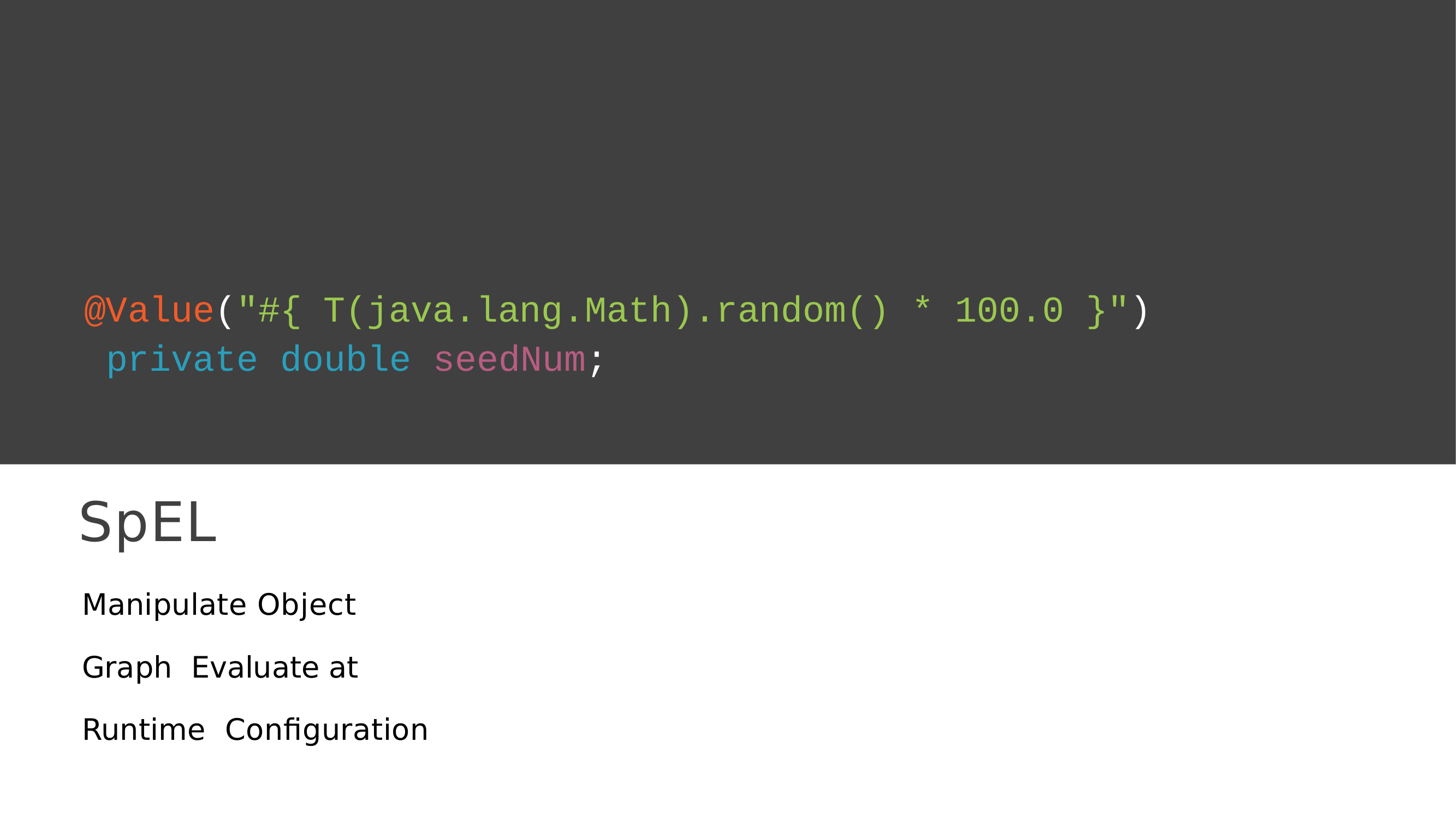

# @Value("#{ T(java.lang.Math).random() * 100.0 }")  private double seedNum;
SpEL
Manipulate Object Graph  Evaluate at Runtime  Configuration